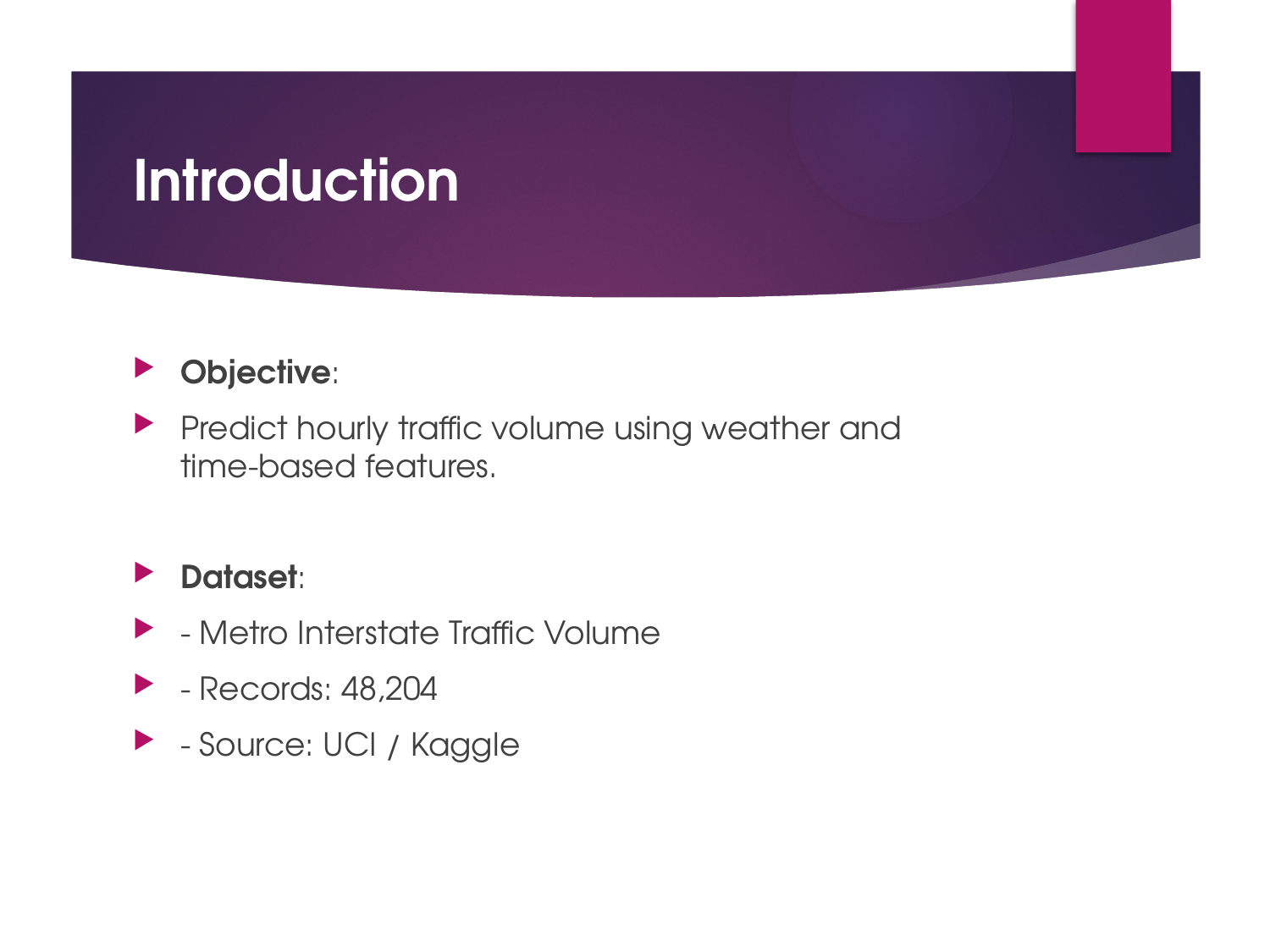

# Introduction
Objective:
Predict hourly traffic volume using weather and time-based features.

Dataset:
- Metro Interstate Traffic Volume
- Records: 48,204
- Source: UCI / Kaggle